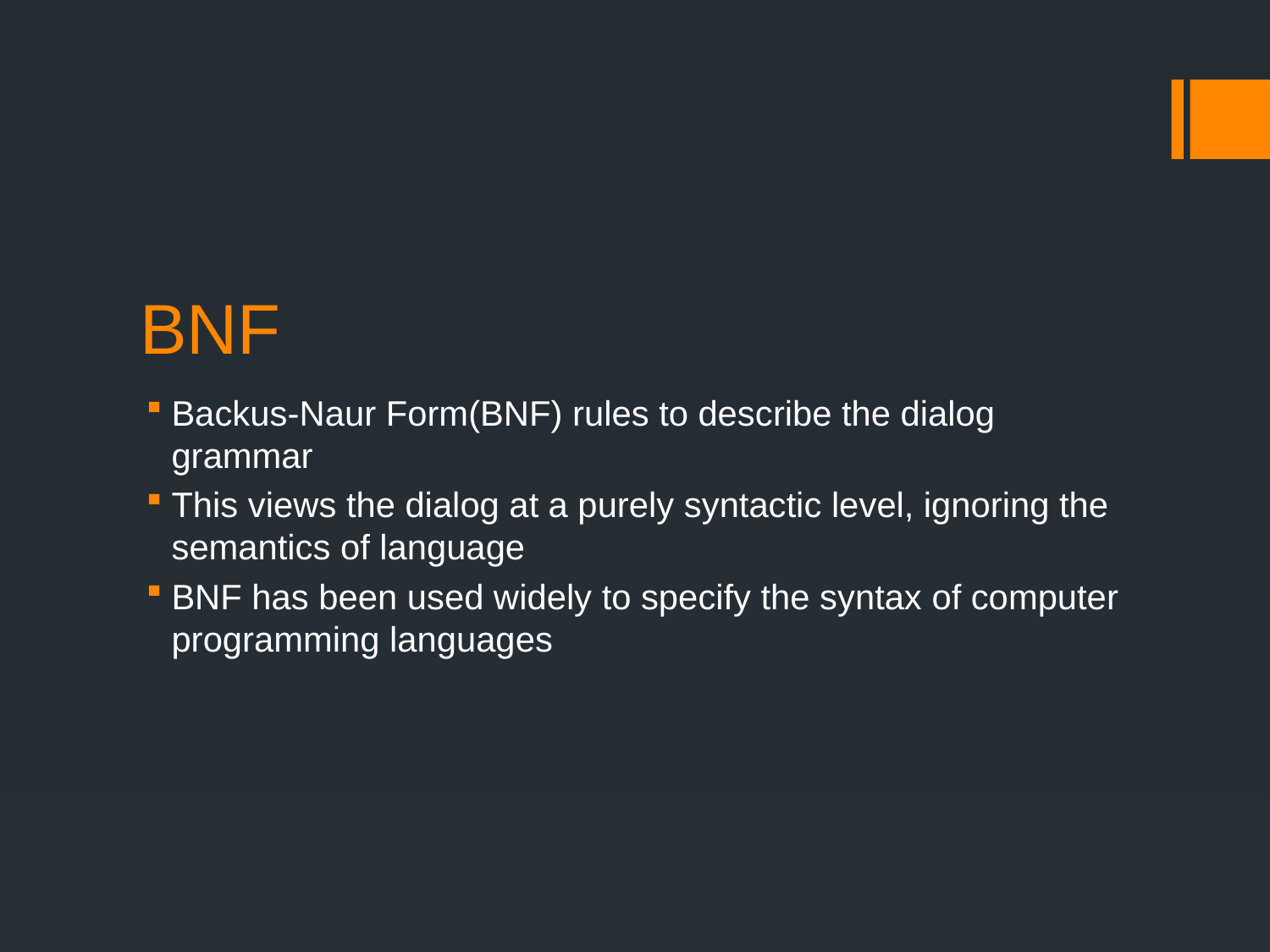

# BNF
Backus-Naur Form(BNF) rules to describe the dialog grammar
This views the dialog at a purely syntactic level, ignoring the semantics of language
BNF has been used widely to specify the syntax of computer programming languages